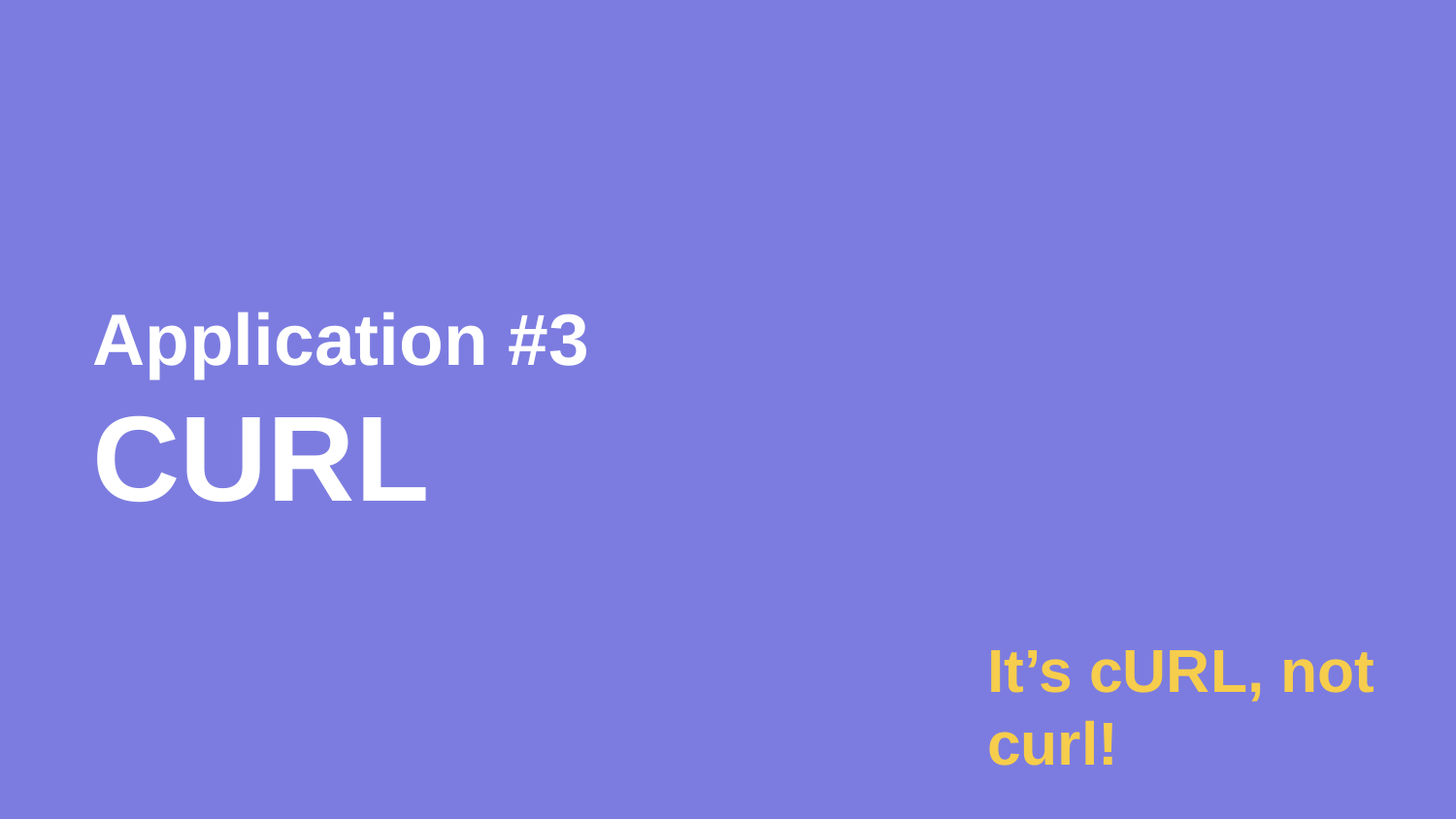

# Application #3
CURL
It’s cURL, not curl!